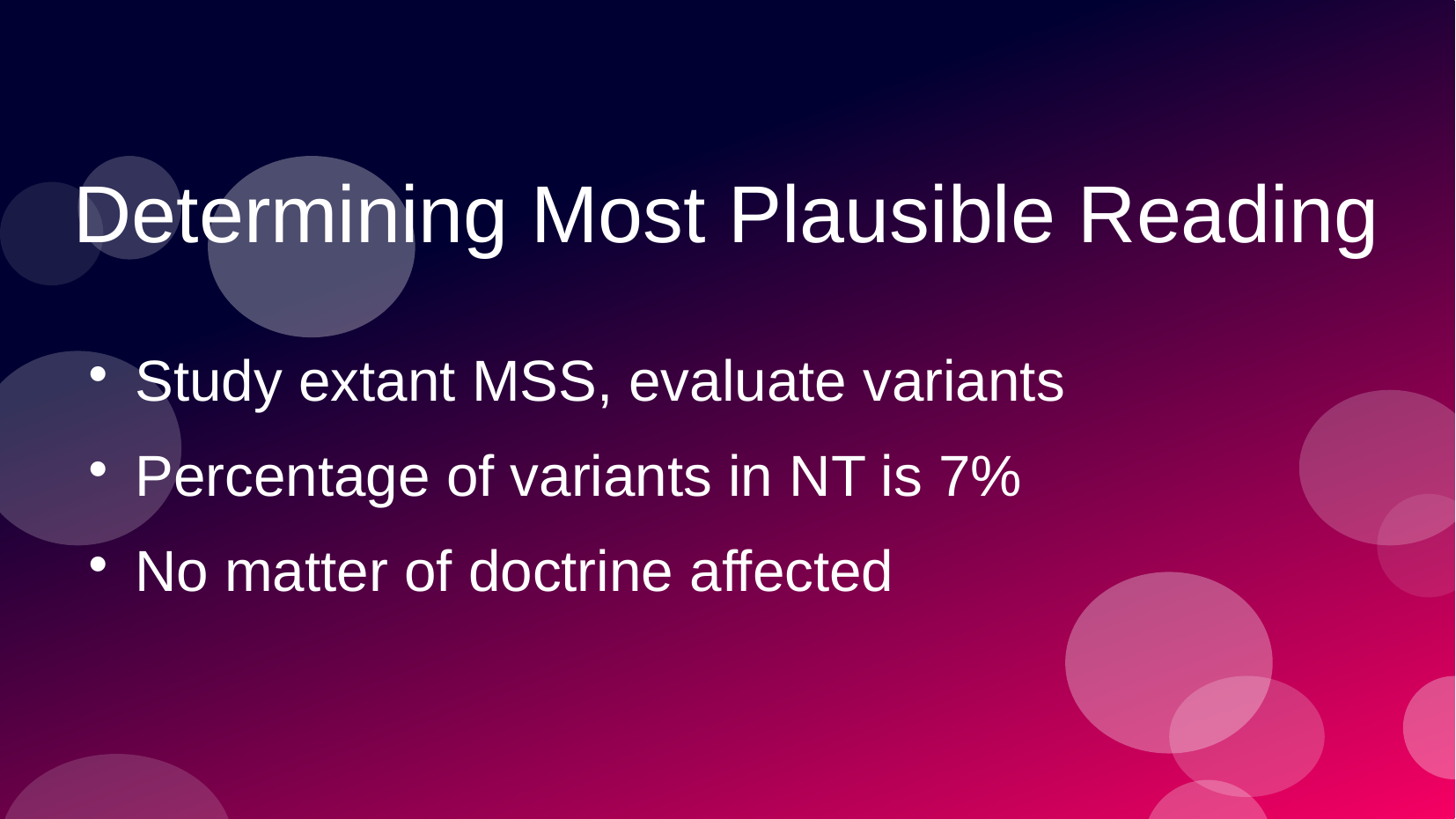

Determining Most Plausible Reading
Study extant MSS, evaluate variants
Percentage of variants in NT is 7%
No matter of doctrine affected